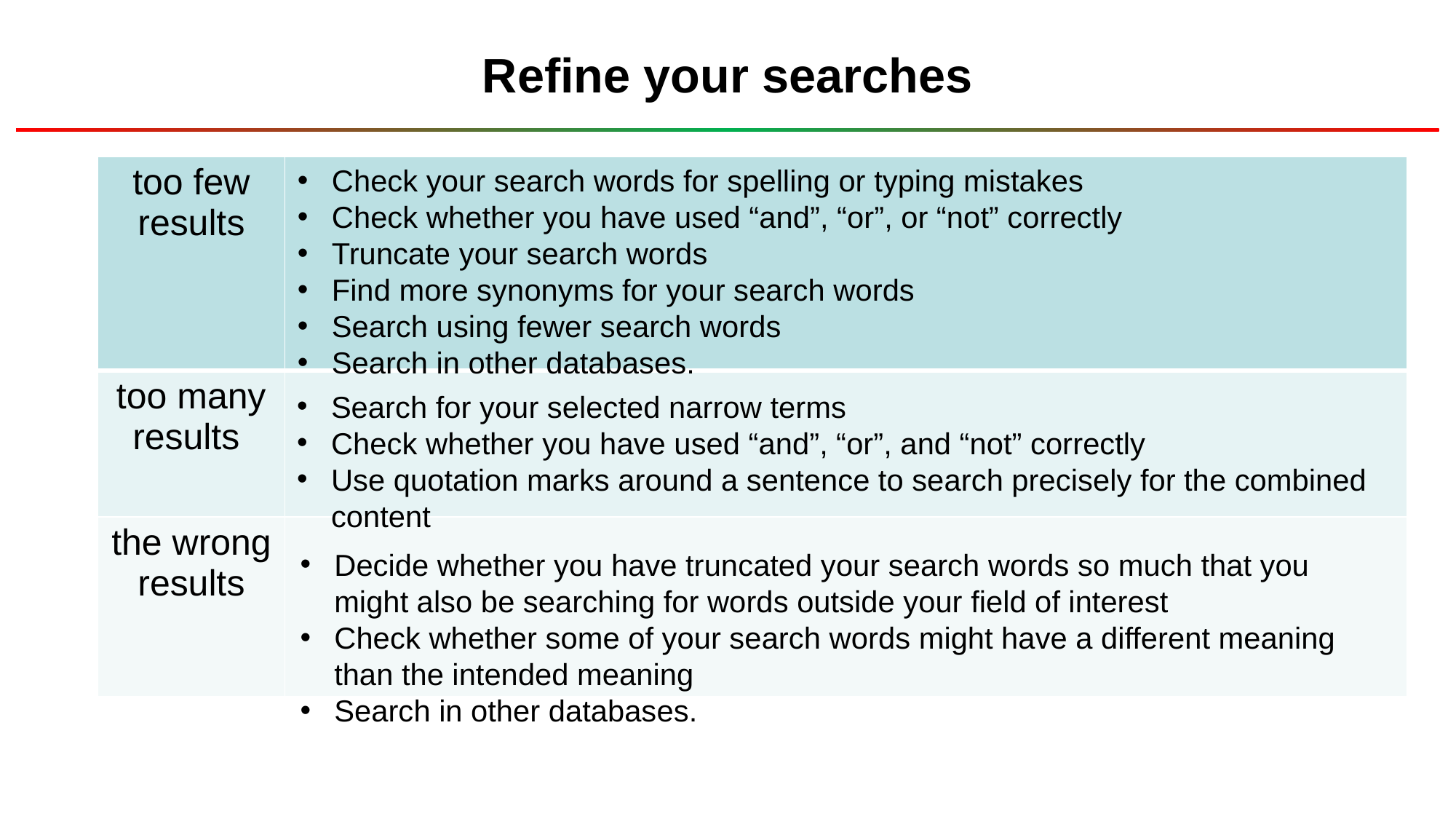

# Refine your searches
| too few results |  |
| --- | --- |
| too many results |  |
| the wrong results |  |
Check your search words for spelling or typing mistakes
Check whether you have used “and”, “or”, or “not” correctly
Truncate your search words
Find more synonyms for your search words
Search using fewer search words
Search in other databases.
Search for your selected narrow terms
Check whether you have used “and”, “or”, and “not” correctly
Use quotation marks around a sentence to search precisely for the combined content

Decide whether you have truncated your search words so much that you might also be searching for words outside your field of interest
Check whether some of your search words might have a different meaning than the intended meaning
Search in other databases.